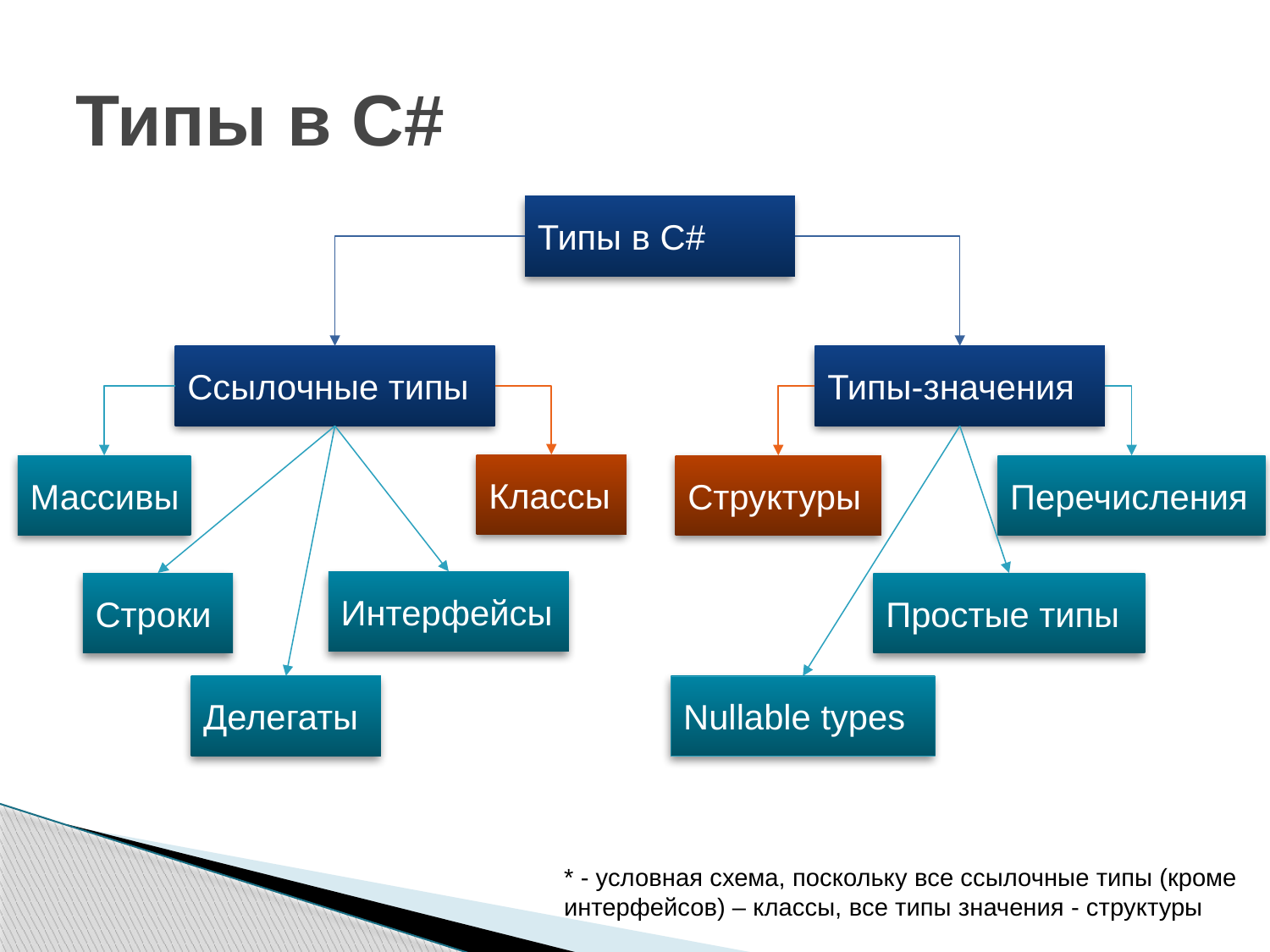

# Типы в C#
Типы в C#
Ссылочные типы
Типы-значения
Классы
Перечисления
Структуры
Массивы
Интерфейсы
Строки
Простые типы
Делегаты
Nullable types
* - условная схема, поскольку все ссылочные типы (кроме интерфейсов) – классы, все типы значения - структуры